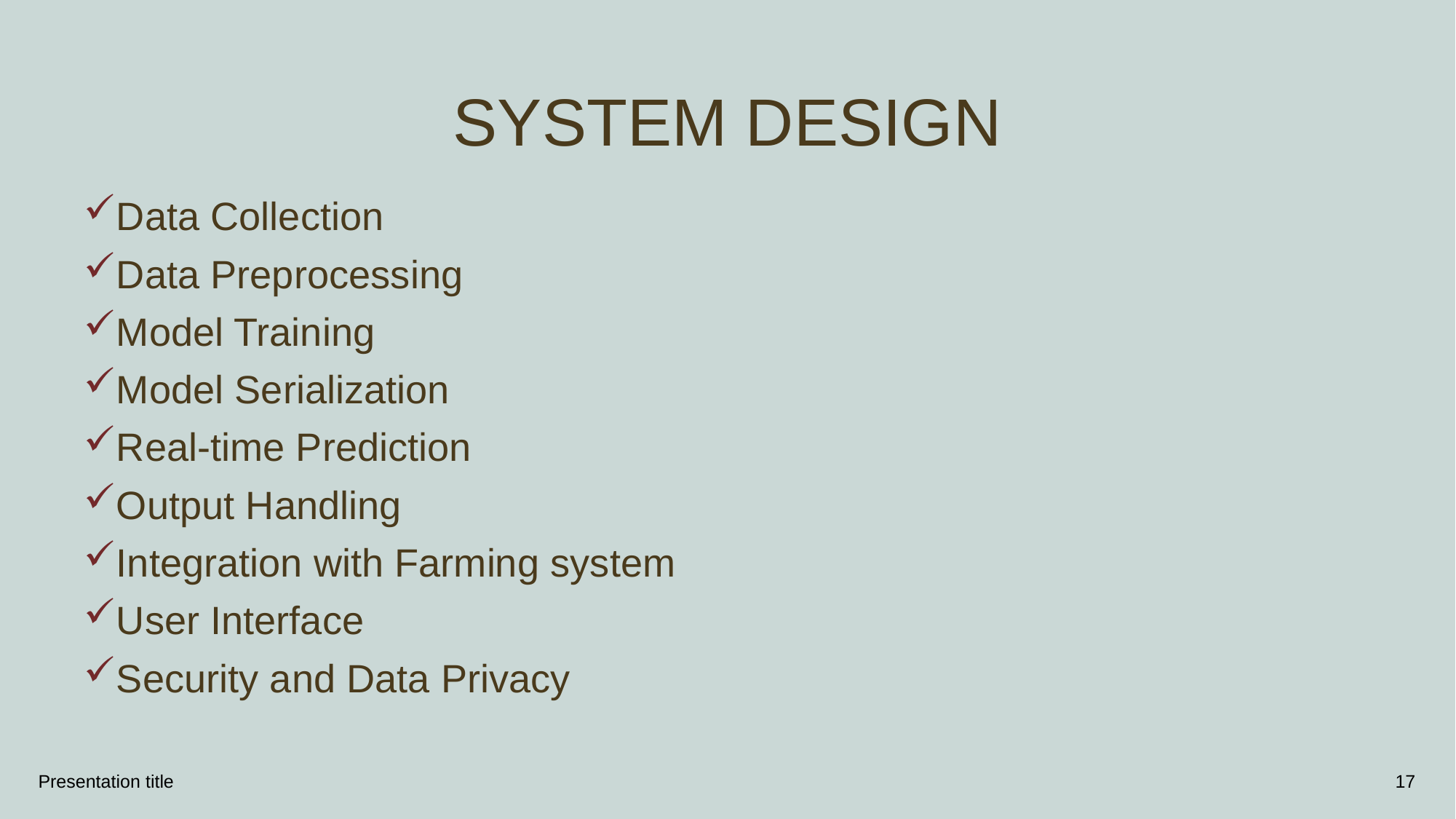

# SYSTEM DESIGN
Data Collection
Data Preprocessing
Model Training
Model Serialization
Real-time Prediction
Output Handling
Integration with Farming system
User Interface
Security and Data Privacy

Presentation title
17